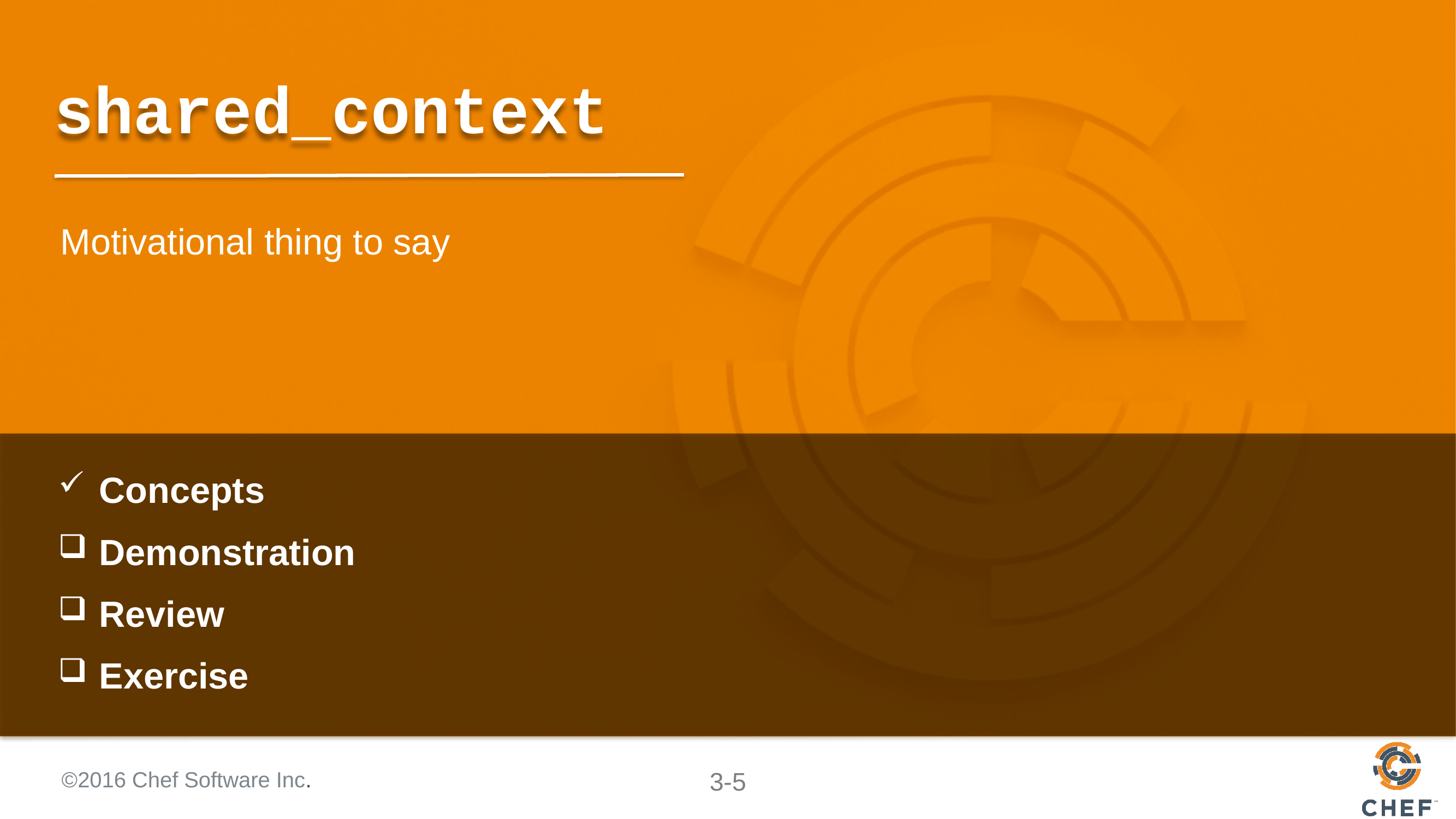

# shared_context
Motivational thing to say

Concepts
Demonstration
Review
Exercise